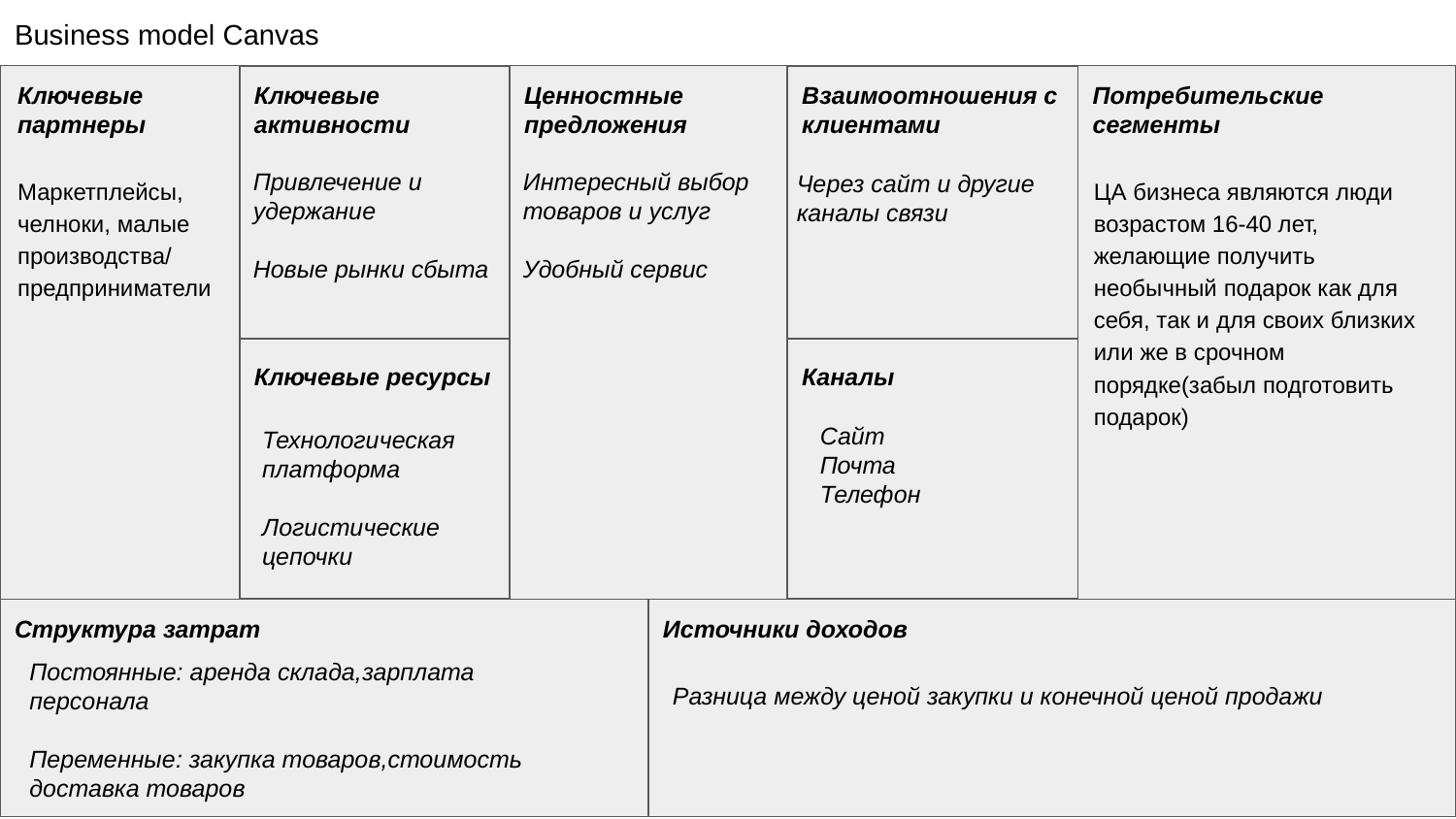

Business model Canvas

Ключевые партнеры

Ключевые активности

Ценностные предложения
Взаимоотношения с клиентами

Потребительские сегменты
Привлечение и удержание

Новые рынки сбыта
Интересный выбор товаров и услуг

Удобный сервис
Через сайт и другие каналы связи
Маркетплейсы, челноки, малые производства/
предприниматели
ЦА бизнеса являются люди возрастом 16-40 лет, желающие получить необычный подарок как для себя, так и для своих близких или же в срочном порядке(забыл подготовить подарок)

Каналы
Ключевые ресурсы
Сайт
Почта
Телефон
Технологическая платформа

Логистические цепочки

Источники доходов

Структура затрат
Постоянные: аренда склада,зарплата персонала

Переменные: закупка товаров,стоимость доставка товаров
Разница между ценой закупки и конечной ценой продажи